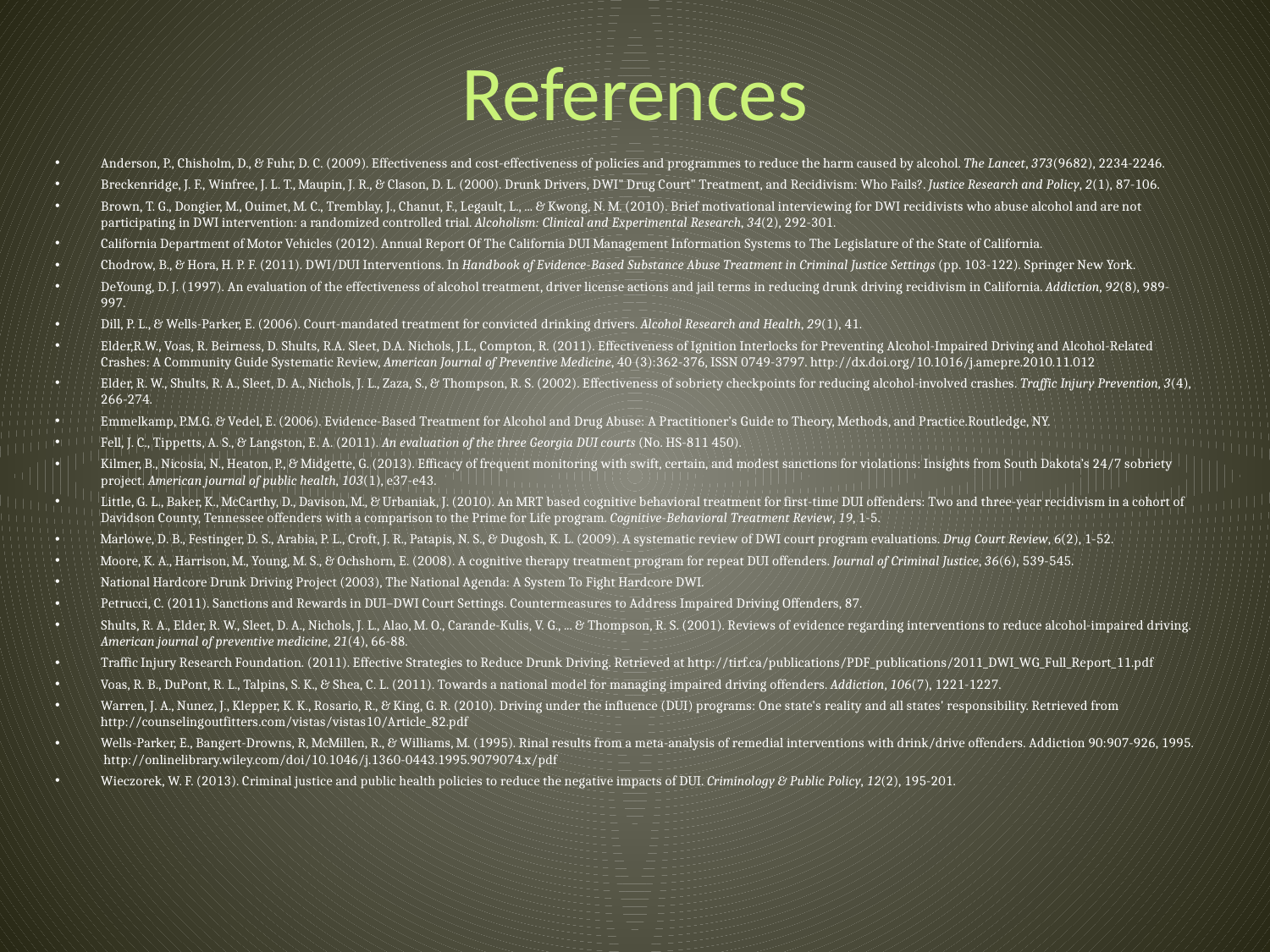

# References
Anderson, P., Chisholm, D., & Fuhr, D. C. (2009). Effectiveness and cost-effectiveness of policies and programmes to reduce the harm caused by alcohol. The Lancet, 373(9682), 2234-2246.
Breckenridge, J. F., Winfree, J. L. T., Maupin, J. R., & Clason, D. L. (2000). Drunk Drivers, DWI" Drug Court" Treatment, and Recidivism: Who Fails?. Justice Research and Policy, 2(1), 87-106.
Brown, T. G., Dongier, M., Ouimet, M. C., Tremblay, J., Chanut, F., Legault, L., ... & Kwong, N. M. (2010). Brief motivational interviewing for DWI recidivists who abuse alcohol and are not participating in DWI intervention: a randomized controlled trial. Alcoholism: Clinical and Experimental Research, 34(2), 292-301.
California Department of Motor Vehicles (2012). Annual Report Of The California DUI Management Information Systems to The Legislature of the State of California.
Chodrow, B., & Hora, H. P. F. (2011). DWI/DUI Interventions. In Handbook of Evidence-Based Substance Abuse Treatment in Criminal Justice Settings (pp. 103-122). Springer New York.
DeYoung, D. J. (1997). An evaluation of the effectiveness of alcohol treatment, driver license actions and jail terms in reducing drunk driving recidivism in California. Addiction, 92(8), 989-997.
Dill, P. L., & Wells-Parker, E. (2006). Court-mandated treatment for convicted drinking drivers. Alcohol Research and Health, 29(1), 41.
Elder,R.W., Voas, R. Beirness, D. Shults, R.A. Sleet, D.A. Nichols, J.L., Compton, R. (2011). Effectiveness of Ignition Interlocks for Preventing Alcohol-Impaired Driving and Alcohol-Related Crashes: A Community Guide Systematic Review, American Journal of Preventive Medicine, 40 (3):362-376, ISSN 0749-3797. http://dx.doi.org/10.1016/j.amepre.2010.11.012
Elder, R. W., Shults, R. A., Sleet, D. A., Nichols, J. L., Zaza, S., & Thompson, R. S. (2002). Effectiveness of sobriety checkpoints for reducing alcohol-involved crashes. Traffic Injury Prevention, 3(4), 266-274.
Emmelkamp, P.M.G. & Vedel, E. (2006). Evidence-Based Treatment for Alcohol and Drug Abuse: A Practitioner’s Guide to Theory, Methods, and Practice.Routledge, NY.
Fell, J. C., Tippetts, A. S., & Langston, E. A. (2011). An evaluation of the three Georgia DUI courts (No. HS-811 450).
Kilmer, B., Nicosia, N., Heaton, P., & Midgette, G. (2013). Efficacy of frequent monitoring with swift, certain, and modest sanctions for violations: Insights from South Dakota’s 24/7 sobriety project. American journal of public health, 103(1), e37-e43.
Little, G. L., Baker, K., McCarthy, D., Davison, M., & Urbaniak, J. (2010). An MRT based cognitive behavioral treatment for first-time DUI offenders: Two and three-year recidivism in a cohort of Davidson County, Tennessee offenders with a comparison to the Prime for Life program. Cognitive-Behavioral Treatment Review, 19, 1-5.
Marlowe, D. B., Festinger, D. S., Arabia, P. L., Croft, J. R., Patapis, N. S., & Dugosh, K. L. (2009). A systematic review of DWI court program evaluations. Drug Court Review, 6(2), 1-52.
Moore, K. A., Harrison, M., Young, M. S., & Ochshorn, E. (2008). A cognitive therapy treatment program for repeat DUI offenders. Journal of Criminal Justice, 36(6), 539-545.
National Hardcore Drunk Driving Project (2003), The National Agenda: A System To Fight Hardcore DWI.
Petrucci, C. (2011). Sanctions and Rewards in DUI–DWI Court Settings. Countermeasures to Address Impaired Driving Offenders, 87.
Shults, R. A., Elder, R. W., Sleet, D. A., Nichols, J. L., Alao, M. O., Carande-Kulis, V. G., ... & Thompson, R. S. (2001). Reviews of evidence regarding interventions to reduce alcohol-impaired driving. American journal of preventive medicine, 21(4), 66-88.
Traffic Injury Research Foundation. (2011). Effective Strategies to Reduce Drunk Driving. Retrieved at http://tirf.ca/publications/PDF_publications/2011_DWI_WG_Full_Report_11.pdf
Voas, R. B., DuPont, R. L., Talpins, S. K., & Shea, C. L. (2011). Towards a national model for managing impaired driving offenders. Addiction, 106(7), 1221-1227.
Warren, J. A., Nunez, J., Klepper, K. K., Rosario, R., & King, G. R. (2010). Driving under the influence (DUI) programs: One state's reality and all states' responsibility. Retrieved from http://counselingoutfitters.com/vistas/vistas10/Article_82.pdf
Wells-Parker, E., Bangert-Drowns, R, McMillen, R., & Williams, M. (1995). Rinal results from a meta-analysis of remedial interventions with drink/drive offenders. Addiction 90:907-926, 1995.  http://onlinelibrary.wiley.com/doi/10.1046/j.1360-0443.1995.9079074.x/pdf
Wieczorek, W. F. (2013). Criminal justice and public health policies to reduce the negative impacts of DUI. Criminology & Public Policy, 12(2), 195-201.